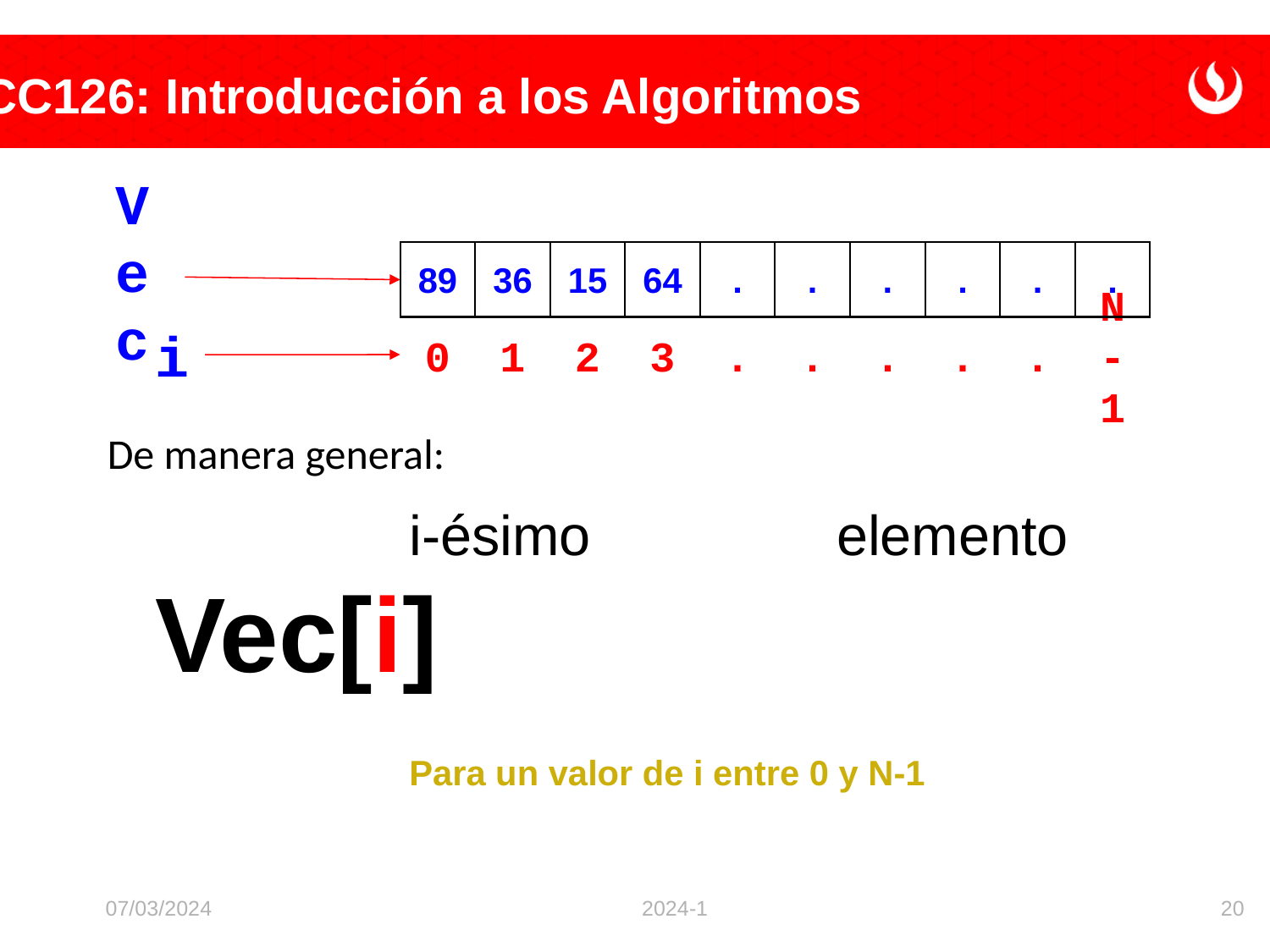

Vec
89
36
15
64
.
.
.
.
.
.

0
1
2
3
.
.
.
.
.
N-1
i
De manera general:
			i-ésimo elemento	 Vec[i]

			Para un valor de i entre 0 y N-1
07/03/2024
2024-1
20